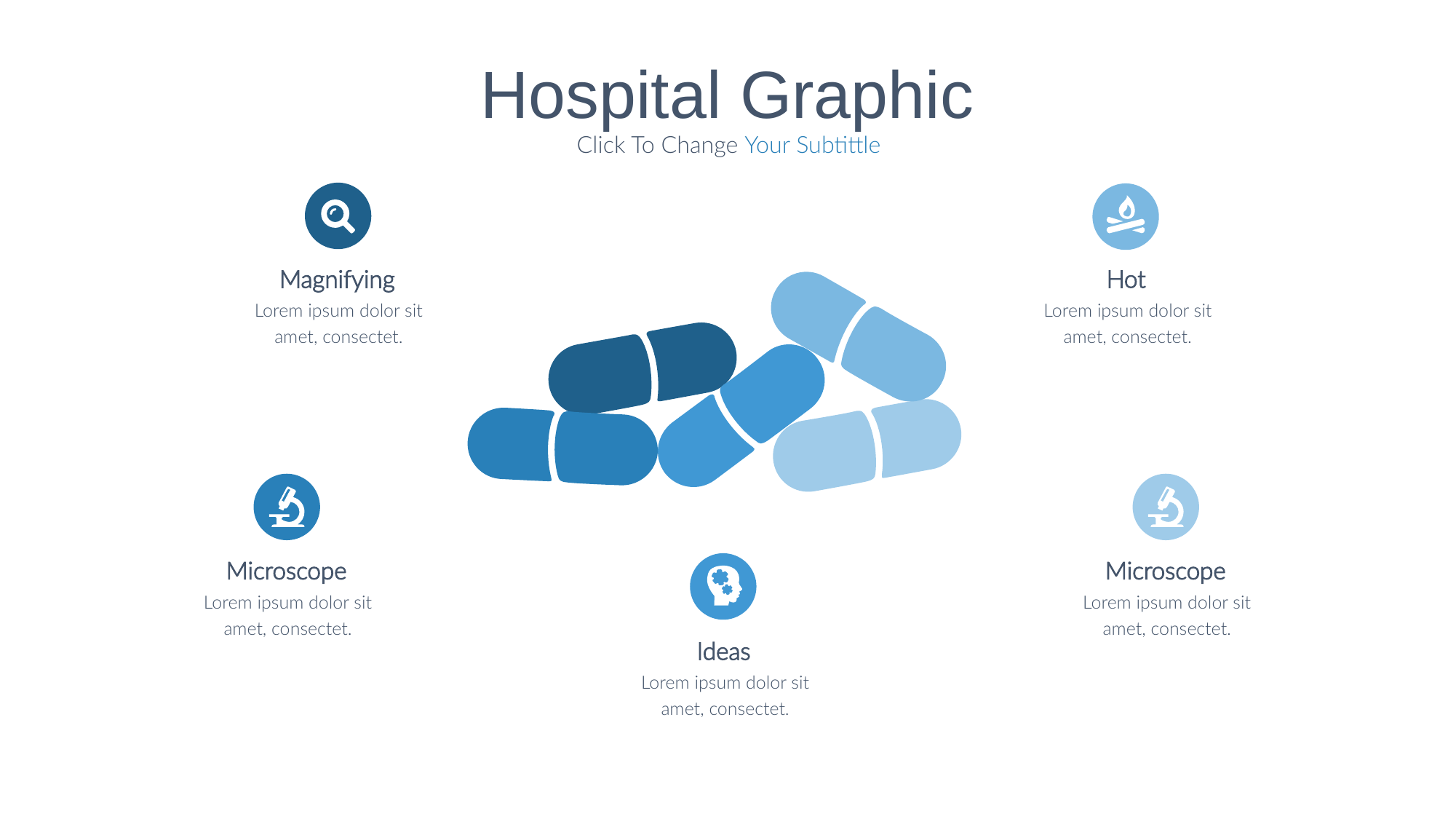

Hospital Graphic
Click To Change Your Subtittle

Magnifying
Hot

Lorem ipsum dolor sit amet, consectet.
Lorem ipsum dolor sit amet, consectet.

Microscope
Microscope

Lorem ipsum dolor sit amet, consectet.
Lorem ipsum dolor sit amet, consectet.
Ideas
Lorem ipsum dolor sit amet, consectet.